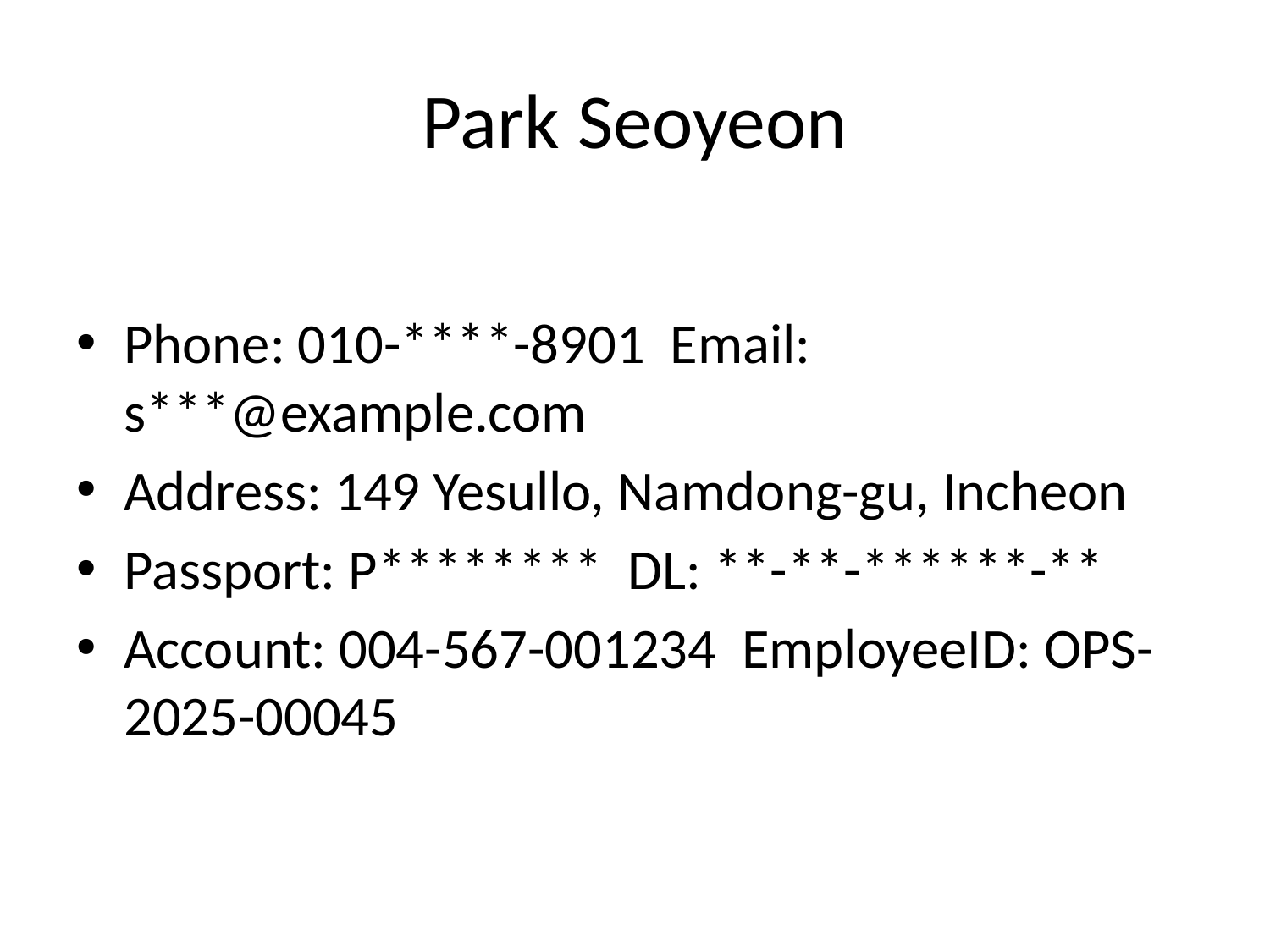

# Park Seoyeon

Phone: 010-****-8901  Email: s***@example.com
Address: 149 Yesullo, Namdong-gu, Incheon
Passport: P********  DL: **-**-******-**
Account: 004-567-001234  EmployeeID: OPS-2025-00045